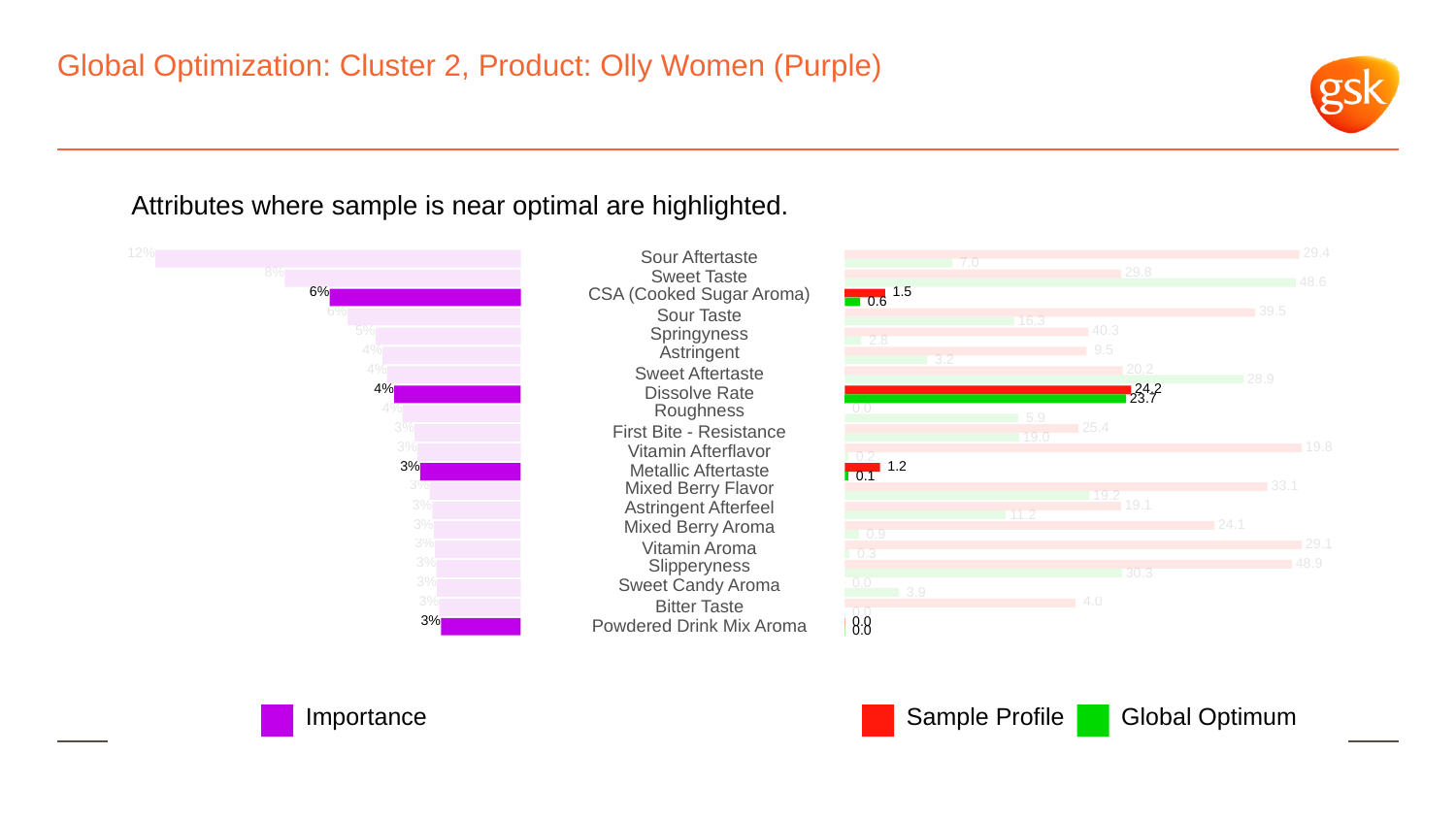

# Global Optimization: Cluster 2, Product: Olly Women (Purple)

Attributes where sample is near optimal are highlighted.

12%
 29.4

Sour Aftertaste
  7.0

8%
 29.8

Sweet Taste
 48.6

6%
CSA (Cooked Sugar Aroma)
  1.5

  0.6

6%
 39.5

Sour Taste
 16.3

5%
Springyness
 40.3

  2.8

4%
Astringent
  9.5

  3.2

4%
 20.2

Sweet Aftertaste
 28.9

4%
 24.2

Dissolve Rate
 23.7

4%
Roughness
  0.0

  5.9

3%
 25.4

First Bite - Resistance
 19.0

3%
 19.8

Vitamin Afterflavor
  0.2

3%
  1.2

Metallic Aftertaste
  0.1

3%
Mixed Berry Flavor
 33.1

 19.2

3%
Astringent Afterfeel
 19.1

 11.2

3%
Mixed Berry Aroma
 24.1

  0.9

3%
 29.1

Vitamin Aroma
  0.3

3%
Slipperyness
 48.9

 30.3

3%
Sweet Candy Aroma
  0.0

  3.9

3%
  4.0

Bitter Taste
  0.0

3%
  0.0

Powdered Drink Mix Aroma
  0.0

Global Optimum
Sample Profile
Importance